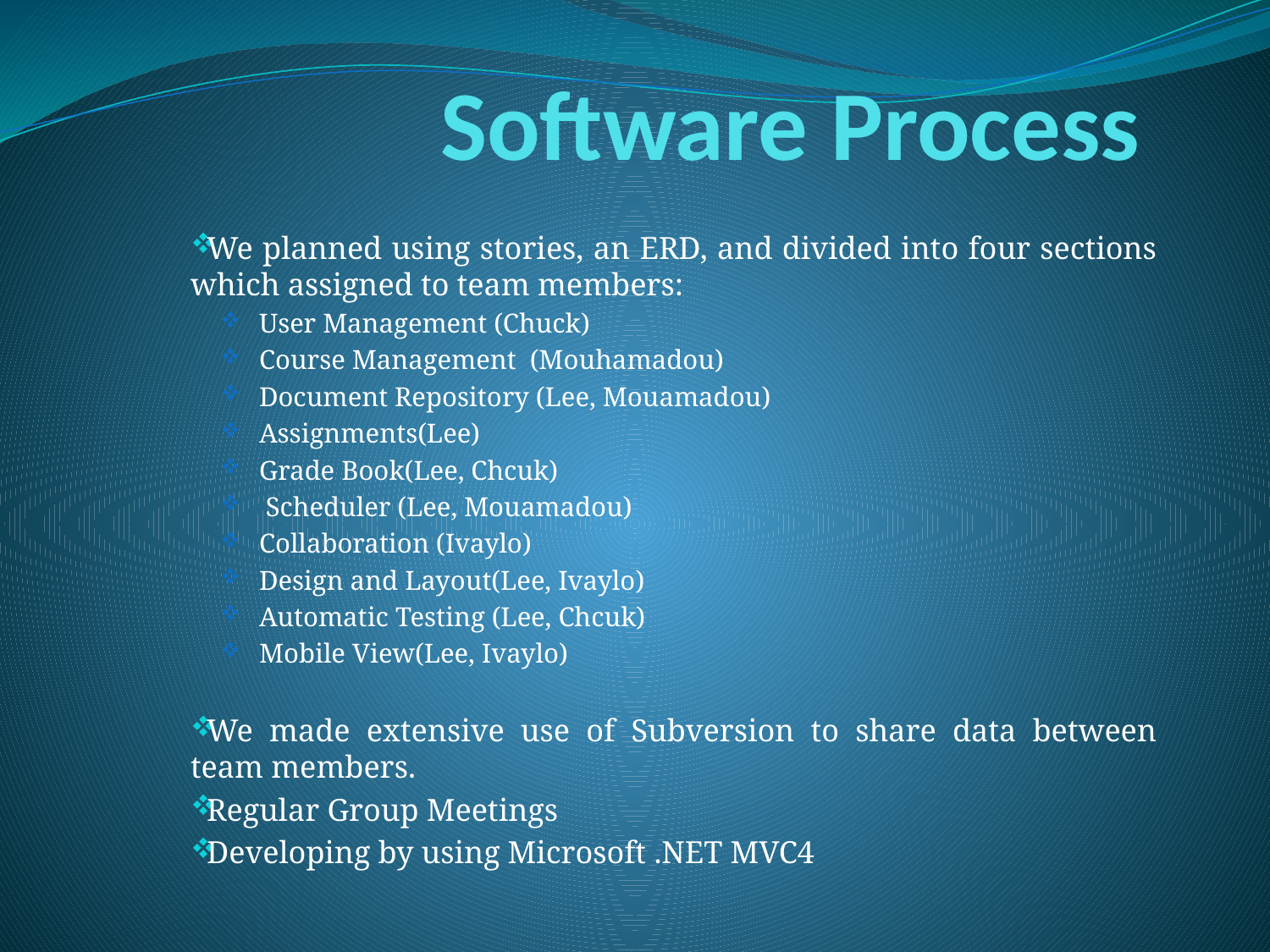

# Software Process
We planned using stories, an ERD, and divided into four sections which assigned to team members:
User Management (Chuck)
Course Management  (Mouhamadou)
Document Repository (Lee, Mouamadou)
Assignments(Lee)
Grade Book(Lee, Chcuk)
 Scheduler (Lee, Mouamadou)
Collaboration (Ivaylo)
Design and Layout(Lee, Ivaylo)
Automatic Testing (Lee, Chcuk)
Mobile View(Lee, Ivaylo)

We made extensive use of Subversion to share data between team members.
Regular Group Meetings
Developing by using Microsoft .NET MVC4